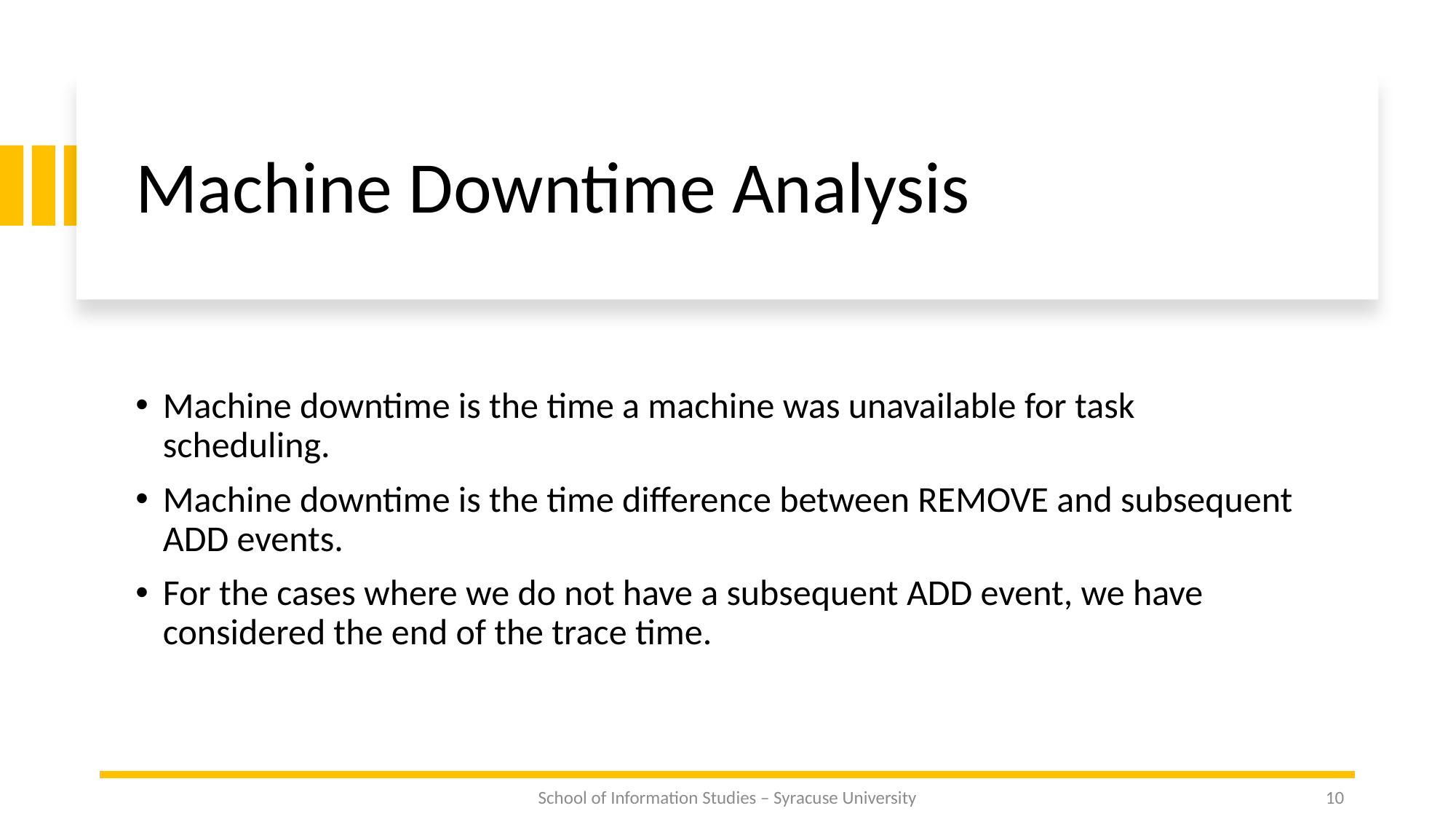

# Machine Downtime Analysis

Machine downtime is the time a machine was unavailable for task scheduling.
Machine downtime is the time difference between REMOVE and subsequent ADD events.
For the cases where we do not have a subsequent ADD event, we have considered the end of the trace time.

School of Information Studies – Syracuse University
10